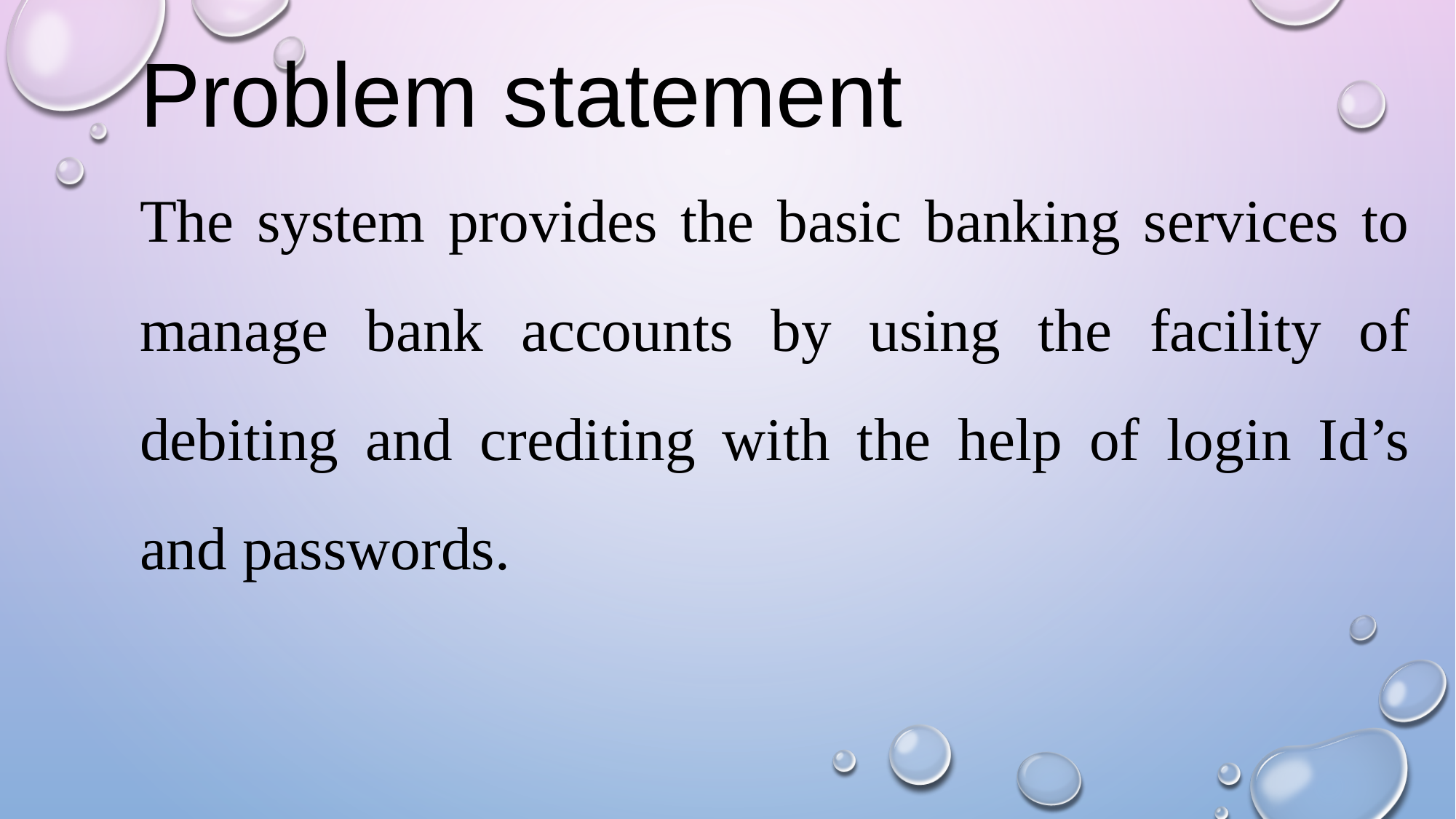

Problem statement
The system provides the basic banking services to manage bank accounts by using the facility of debiting and crediting with the help of login Id’s and passwords.